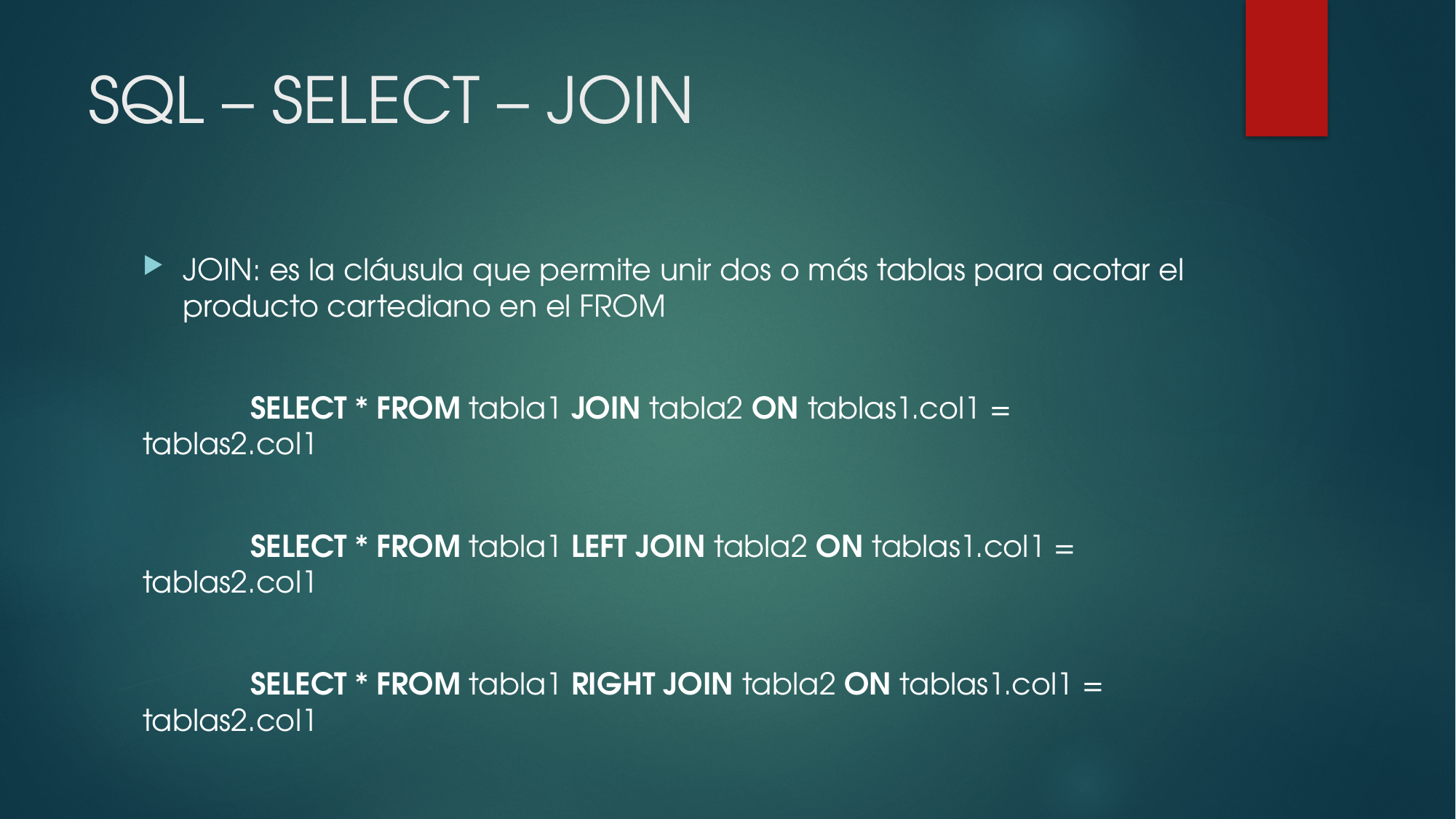

# SQL – SELECT – JOIN
JOIN: es la cláusula que permite unir dos o más tablas para acotar el producto cartediano en el FROM

	SELECT * FROM tabla1 JOIN tabla2 ON tablas1.col1 = tablas2.col1

	SELECT * FROM tabla1 LEFT JOIN tabla2 ON tablas1.col1 = 	tablas2.col1

	SELECT * FROM tabla1 RIGHT JOIN tabla2 ON tablas1.col1 = 	tablas2.col1